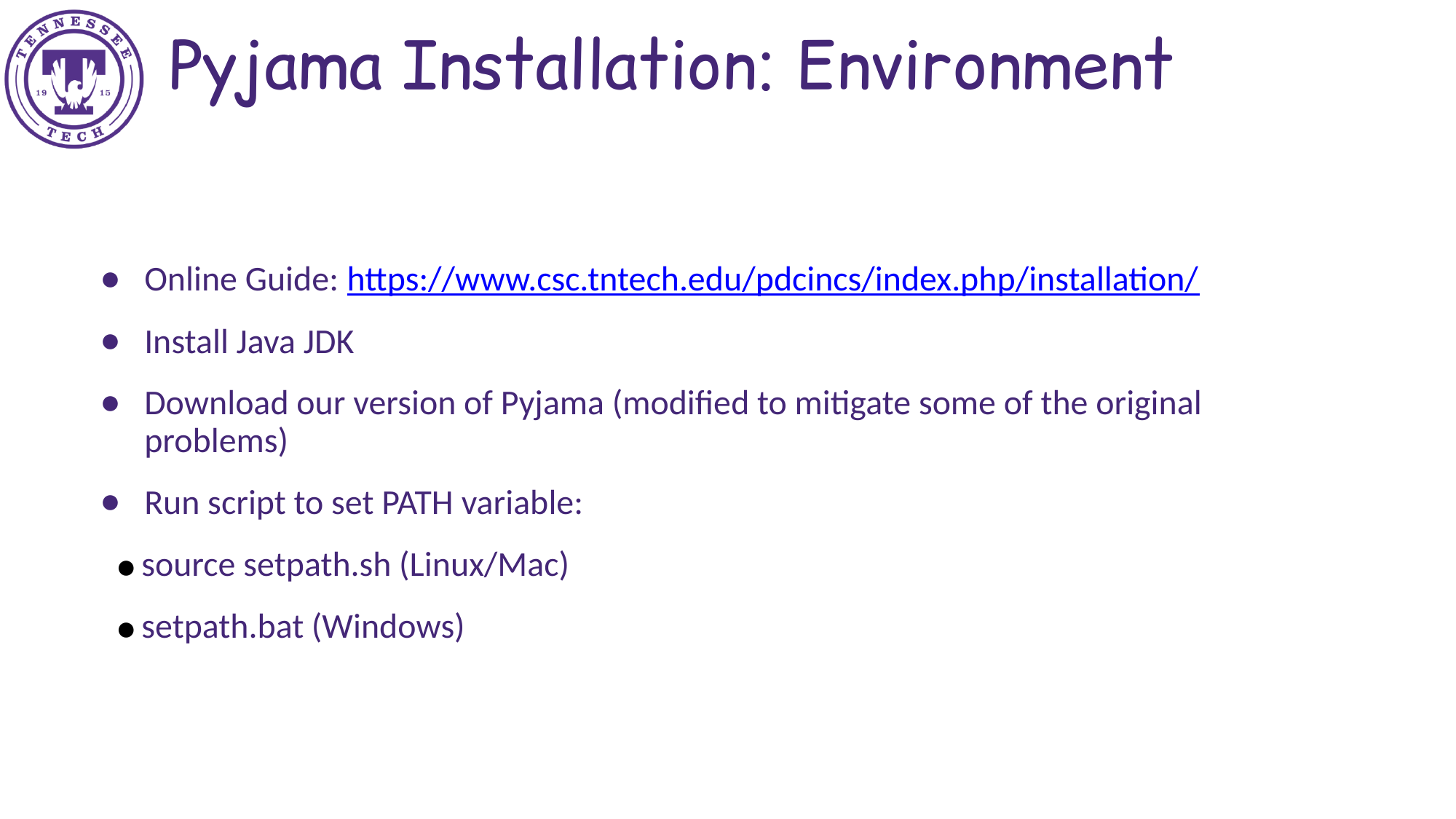

Pyjama Installation: Environment
Online Guide: https://www.csc.tntech.edu/pdcincs/index.php/installation/
Install Java JDK
Download our version of Pyjama (modified to mitigate some of the original problems)
Run script to set PATH variable:
source setpath.sh (Linux/Mac)
setpath.bat (Windows)